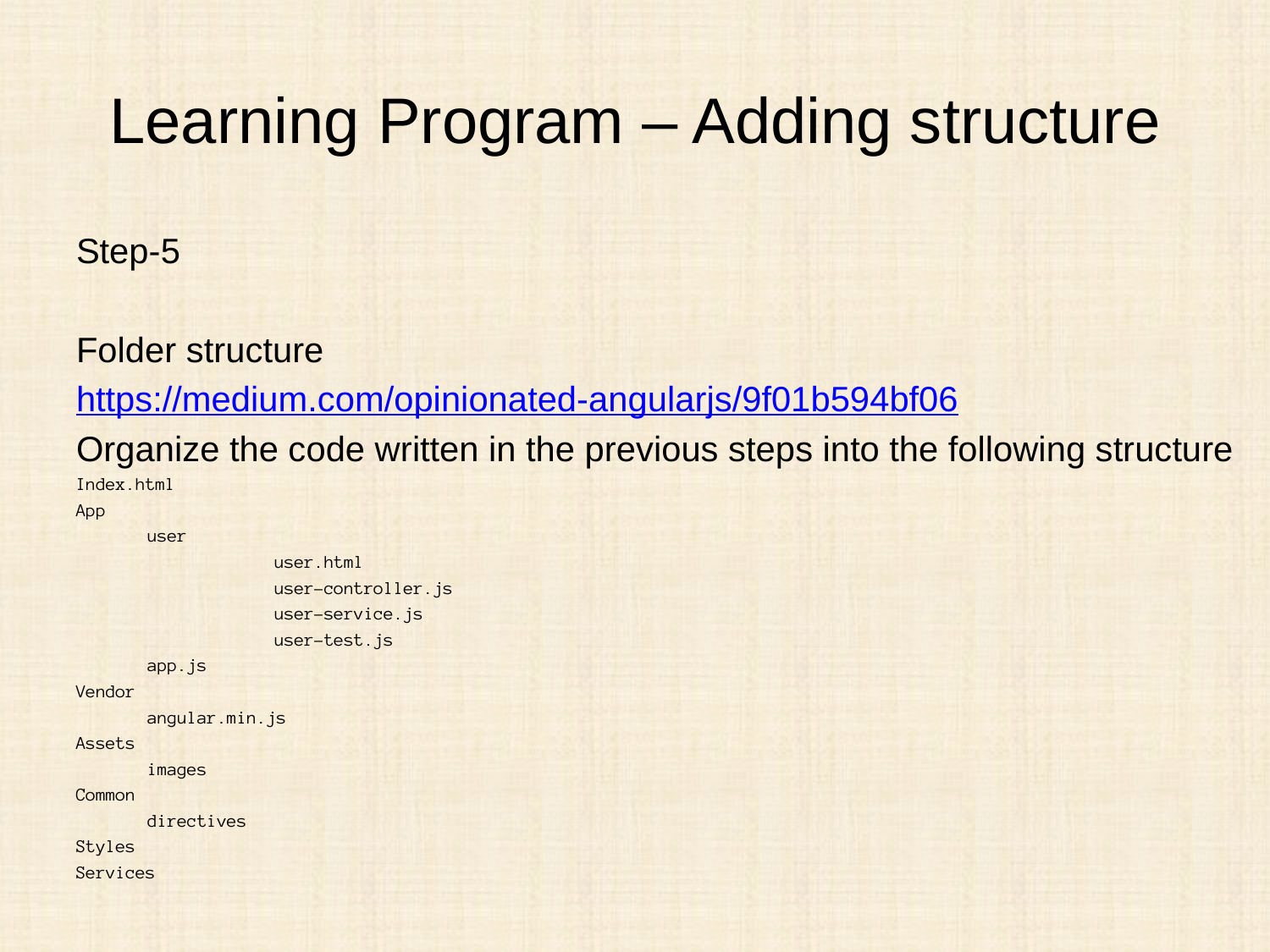

# Learning Program – Adding structure
Step-5

Folder structure
https://medium.com/opinionated-angularjs/9f01b594bf06
Organize the code written in the previous steps into the following structure
Index.html
App
	user
		user.html
		user-controller.js
		user-service.js
		user-test.js
	app.js
Vendor
	angular.min.js
Assets
	images
Common
	directives
Styles
Services